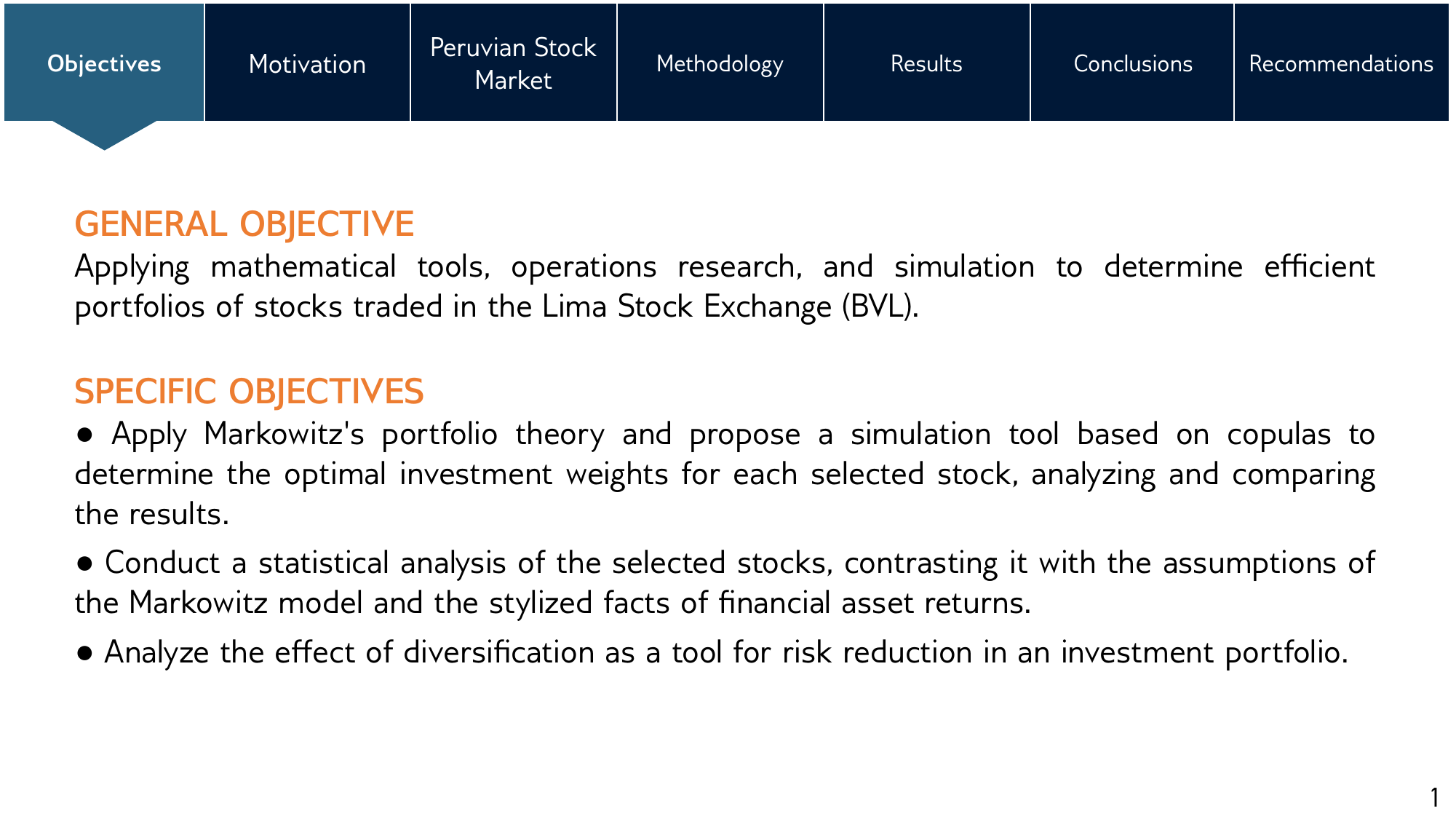

Objectives
Motivation
Peruvian Stock Market
Methodology
Results
Conclusions
Recommendations

GENERAL OBJECTIVE
Applying mathematical tools, operations research, and simulation to determine efficient portfolios of stocks traded in the Lima Stock Exchange (BVL).

SPECIFIC OBJECTIVES
● Apply Markowitz's portfolio theory and propose a simulation tool based on copulas to determine the optimal investment weights for each selected stock, analyzing and comparing the results.
● Conduct a statistical analysis of the selected stocks, contrasting it with the assumptions of the Markowitz model and the stylized facts of financial asset returns.
● Analyze the effect of diversification as a tool for risk reduction in an investment portfolio.
1